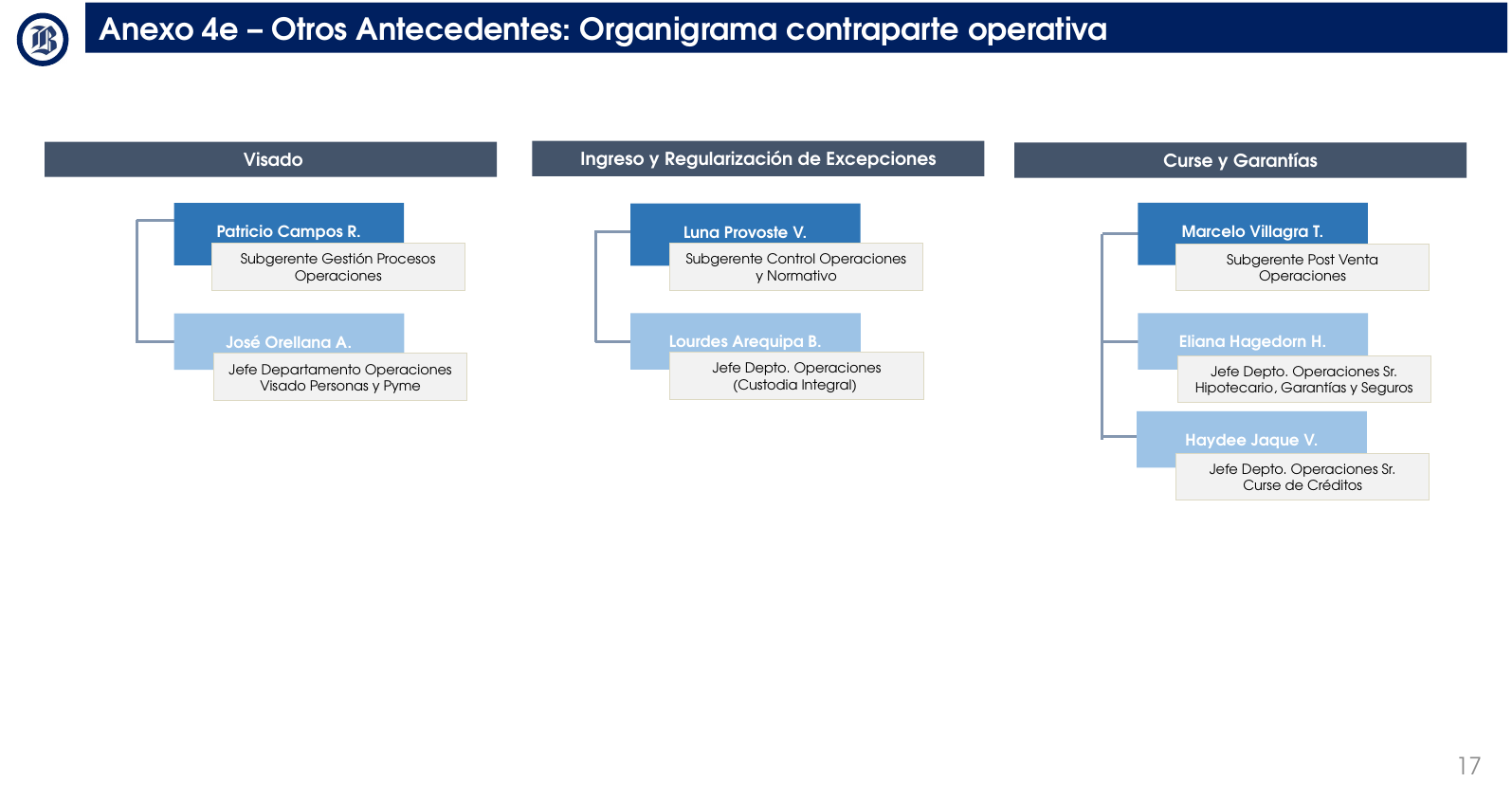

Anexo 4e – Otros Antecedentes: Organigrama contraparte operativa
 Ingreso y Regularización de Excepciones
 Visado
 Curse y Garantías

Luna Provoste V.

Marcelo Villagra T.

Patricio Campos R.

Subgerente Gestión Procesos Operaciones
Subgerente Control Operaciones y Normativo
Subgerente Post Venta Operaciones

Lourdes Arequipa B.

Eliana Hagedorn H.

José Orellana A.

Jefe Depto. Operaciones
(Custodia Integral)
Jefe Departamento Operaciones Visado Personas y Pyme
Jefe Depto. Operaciones Sr. Hipotecario, Garantías y Seguros

Haydee Jaque V.

Jefe Depto. Operaciones Sr.
Curse de Créditos
17